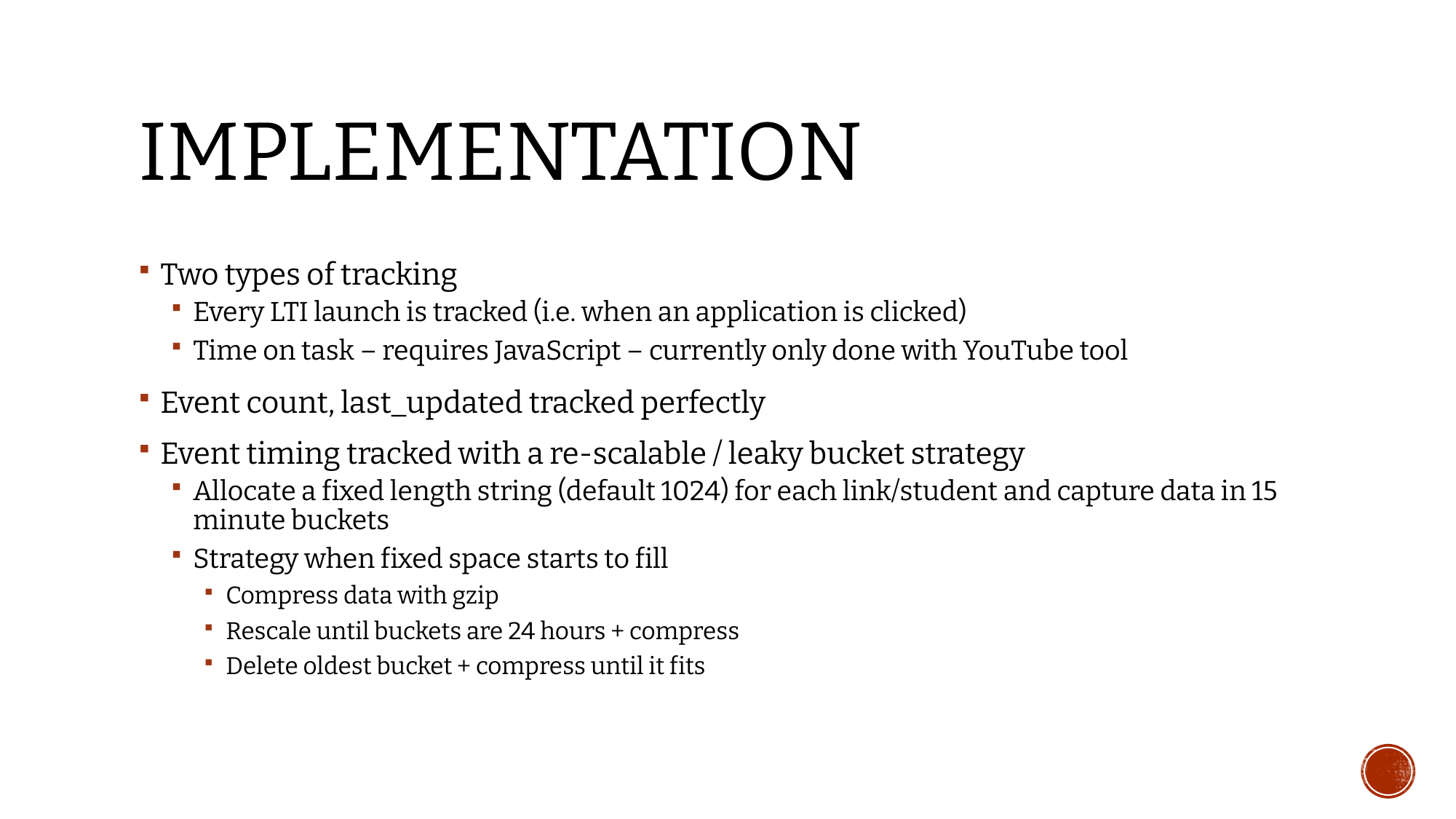

# Implementation
Two types of tracking
Every LTI launch is tracked (i.e. when an application is clicked)
Time on task – requires JavaScript – currently only done with YouTube tool
Event count, last_updated tracked perfectly
Event timing tracked with a re-scalable / leaky bucket strategy
Allocate a fixed length string (default 1024) for each link/student and capture data in 15 minute buckets
Strategy when fixed space starts to fill
Compress data with gzip
Rescale until buckets are 24 hours + compress
Delete oldest bucket + compress until it fits